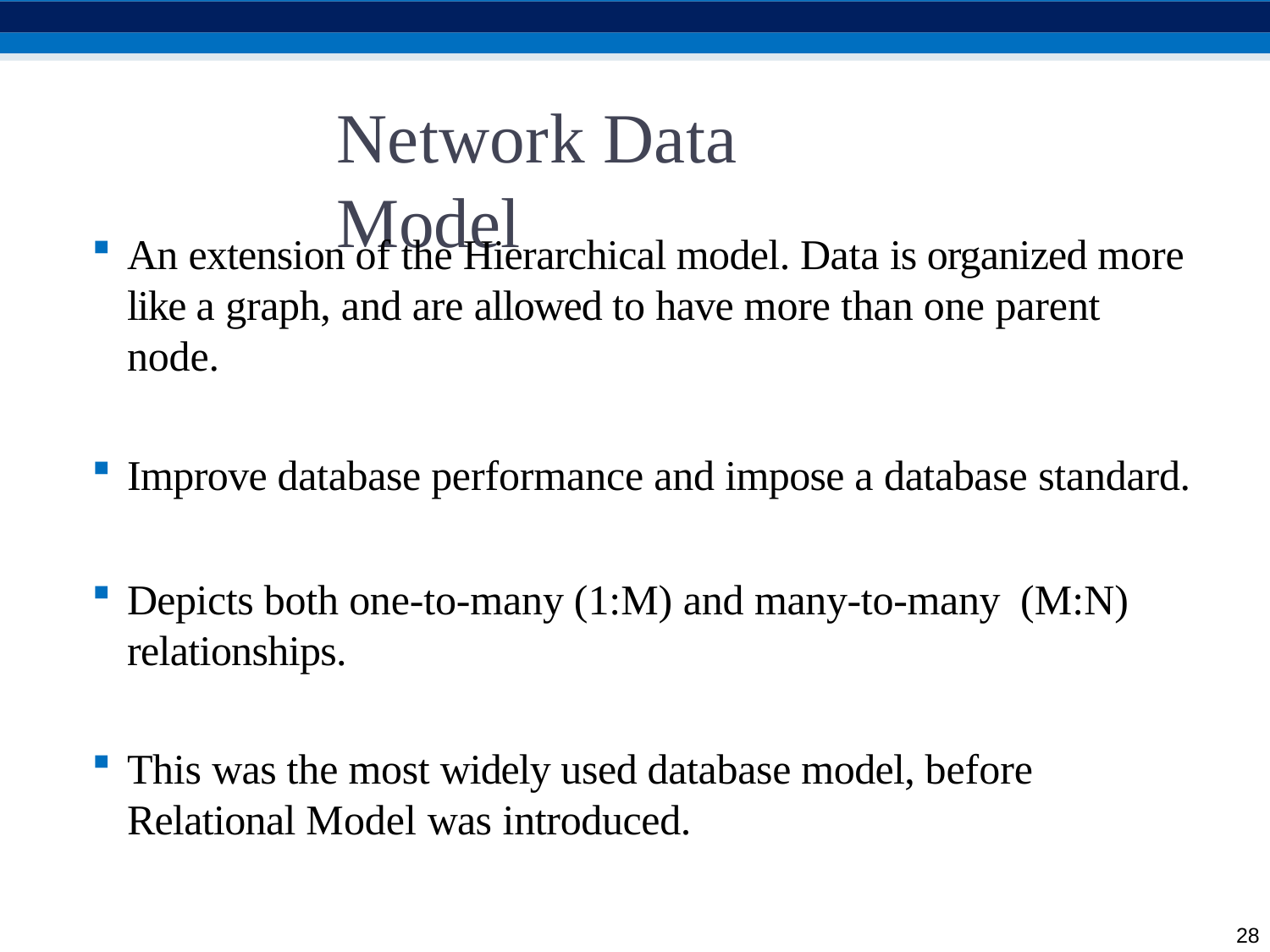

# Network Data Model
An extension of the Hierarchical model. Data is organized more  like a graph, and are allowed to have more than one parent  node.

Improve database performance and impose a database standard.

Depicts both one-to-many (1:M) and many-to-many (M:N)
relationships.

This was the most widely used database model, before  Relational Model was introduced.
28